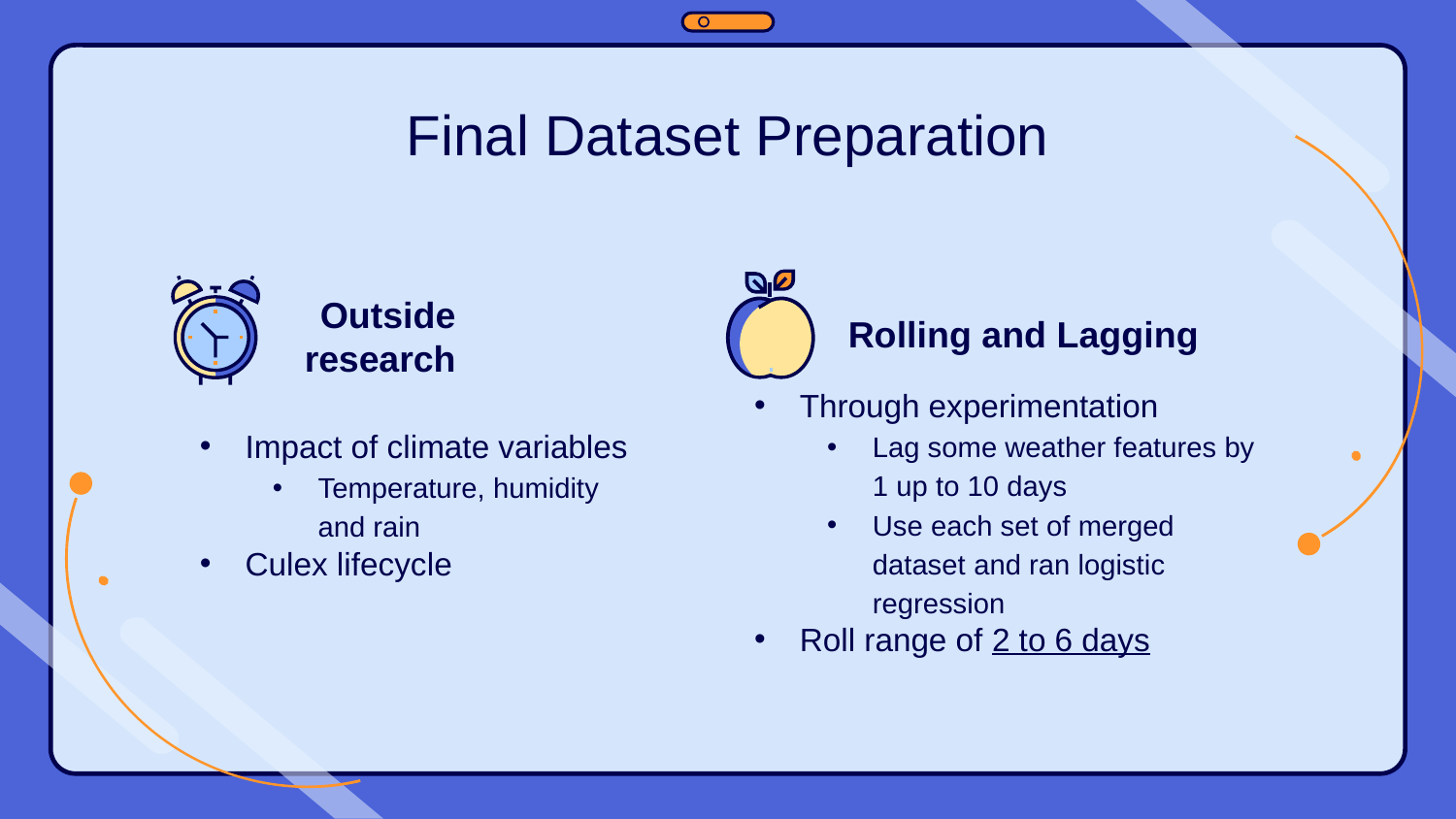

# Final Dataset Preparation

Outside research
Rolling and Lagging
Through experimentation
Lag some weather features by 1 up to 10 days
Use each set of merged dataset and ran logistic regression
Roll range of 2 to 6 days
Impact of climate variables
Temperature, humidity and rain
Culex lifecycle